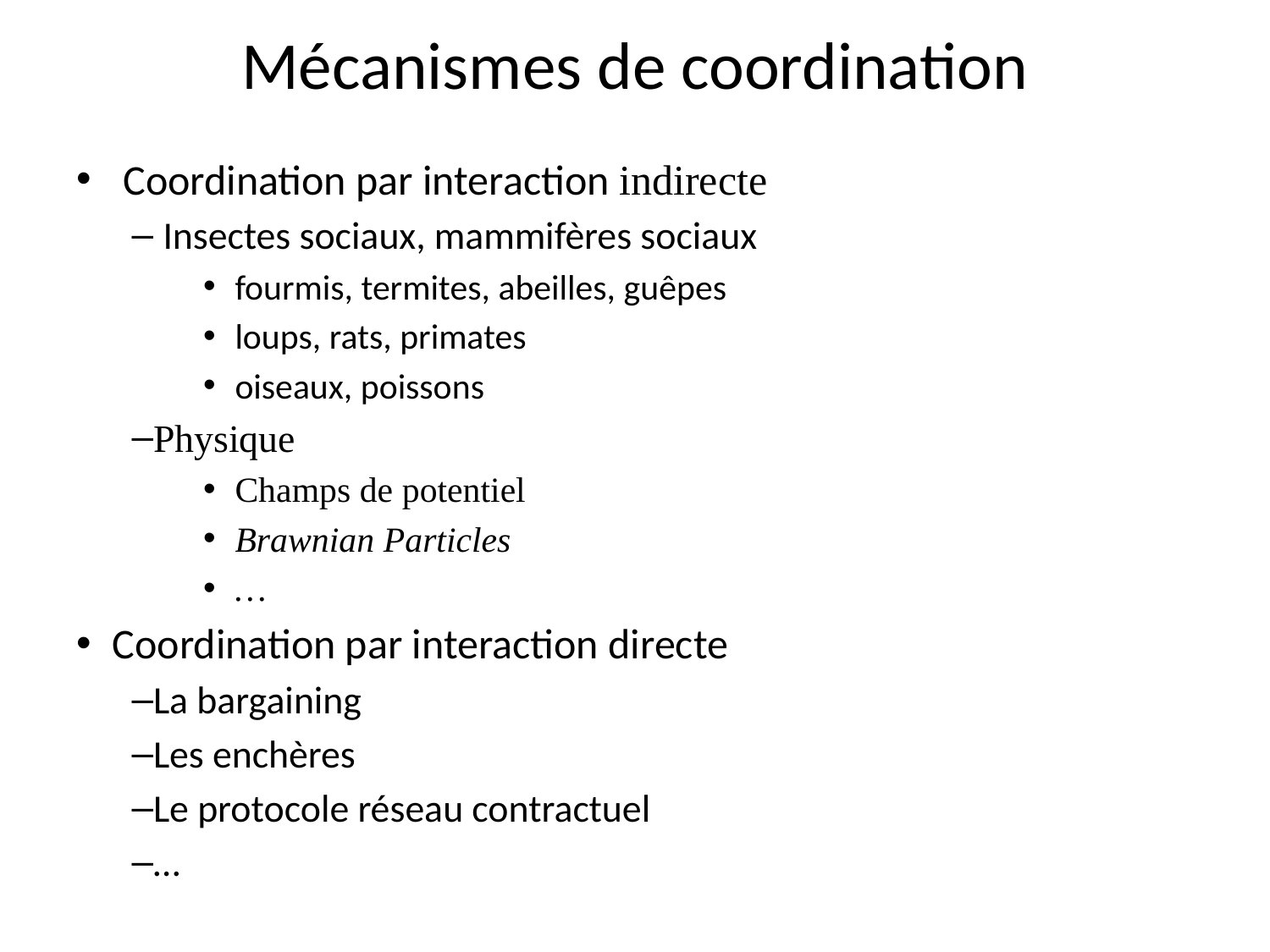

# Mécanismes de coordination
 Coordination par interaction indirecte
 Insectes sociaux, mammifères sociaux
fourmis, termites, abeilles, guêpes
loups, rats, primates
oiseaux, poissons
Physique
Champs de potentiel
Brawnian Particles
…
Coordination par interaction directe
La bargaining
Les enchères
Le protocole réseau contractuel
…